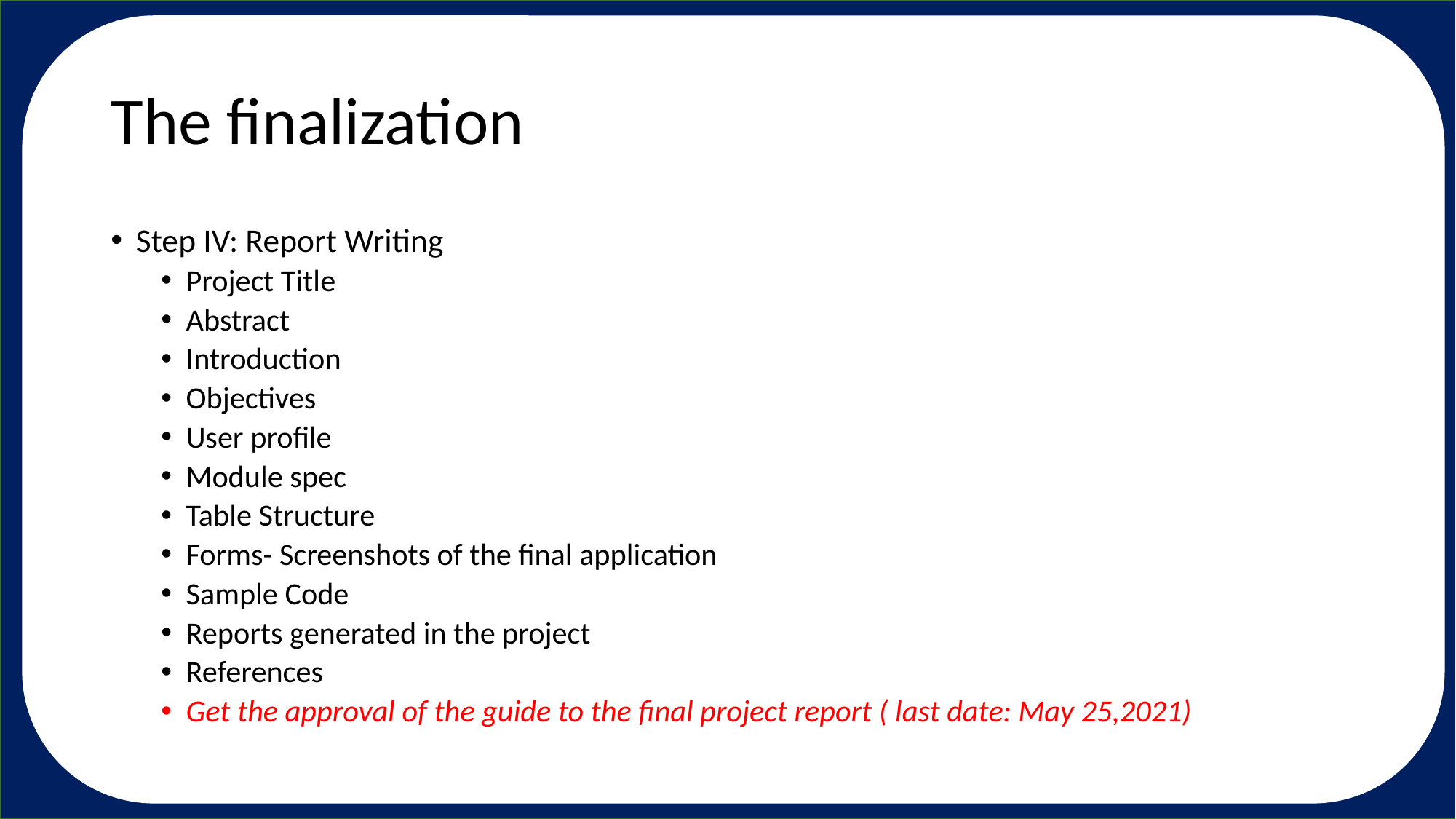

# The finalization
Step IV: Report Writing
Project Title
Abstract
Introduction
Objectives
User profile
Module spec
Table Structure
Forms- Screenshots of the final application
Sample Code
Reports generated in the project
References
Get the approval of the guide to the final project report ( last date: May 25,2021)